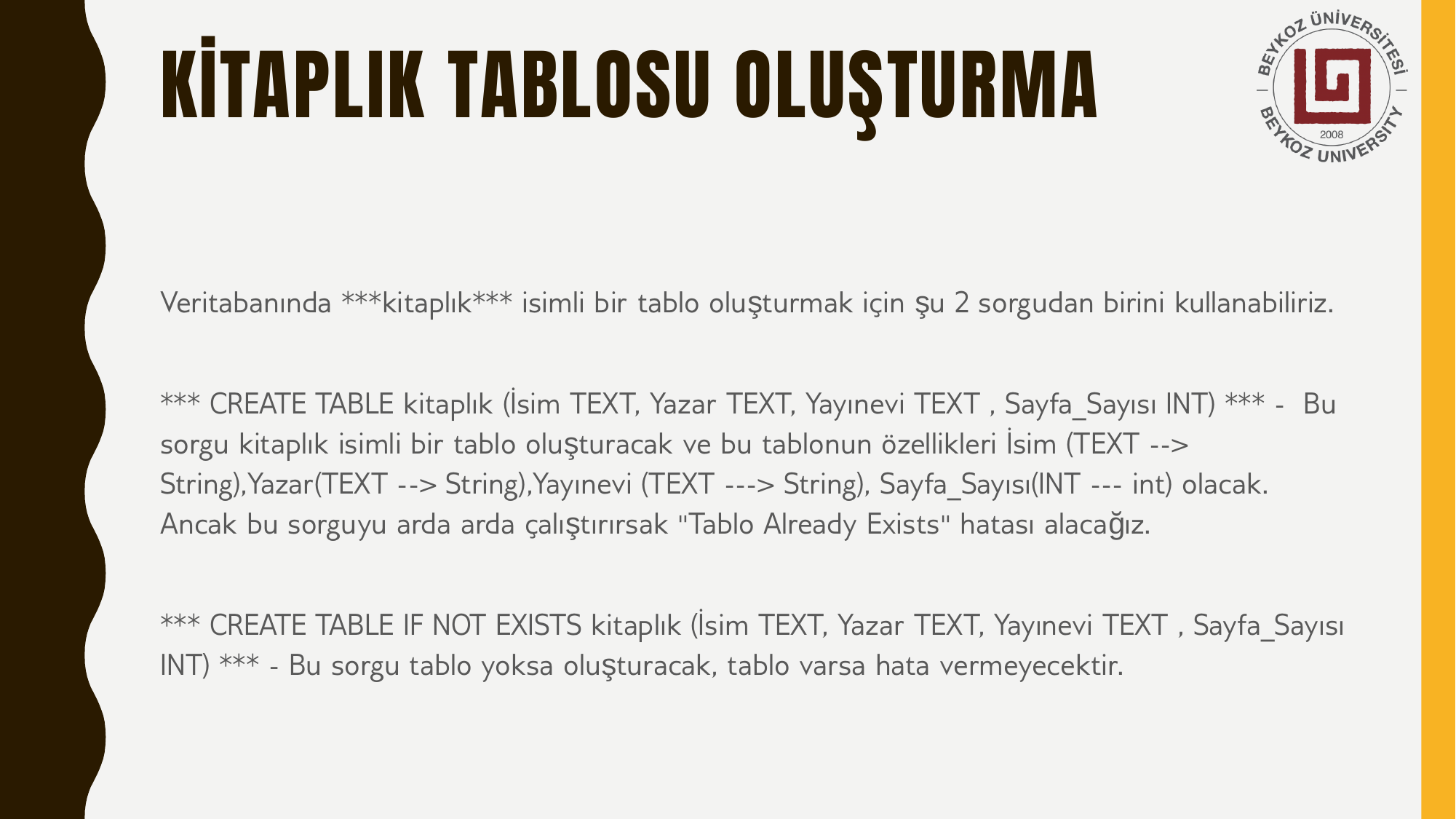

# Kitaplık Tablosu oluşturma
Veritabanında ***kitaplık*** isimli bir tablo oluşturmak için şu 2 sorgudan birini kullanabiliriz.

*** CREATE TABLE kitaplık (İsim TEXT, Yazar TEXT, Yayınevi TEXT , Sayfa_Sayısı INT) *** -  Bu sorgu kitaplık isimli bir tablo oluşturacak ve bu tablonun özellikleri İsim (TEXT --> String),Yazar(TEXT --> String),Yayınevi (TEXT ---> String), Sayfa_Sayısı(INT --- int) olacak. Ancak bu sorguyu arda arda çalıştırırsak "Tablo Already Exists" hatası alacağız.

*** CREATE TABLE IF NOT EXISTS kitaplık (İsim TEXT, Yazar TEXT, Yayınevi TEXT , Sayfa_Sayısı INT) *** - Bu sorgu tablo yoksa oluşturacak, tablo varsa hata vermeyecektir.